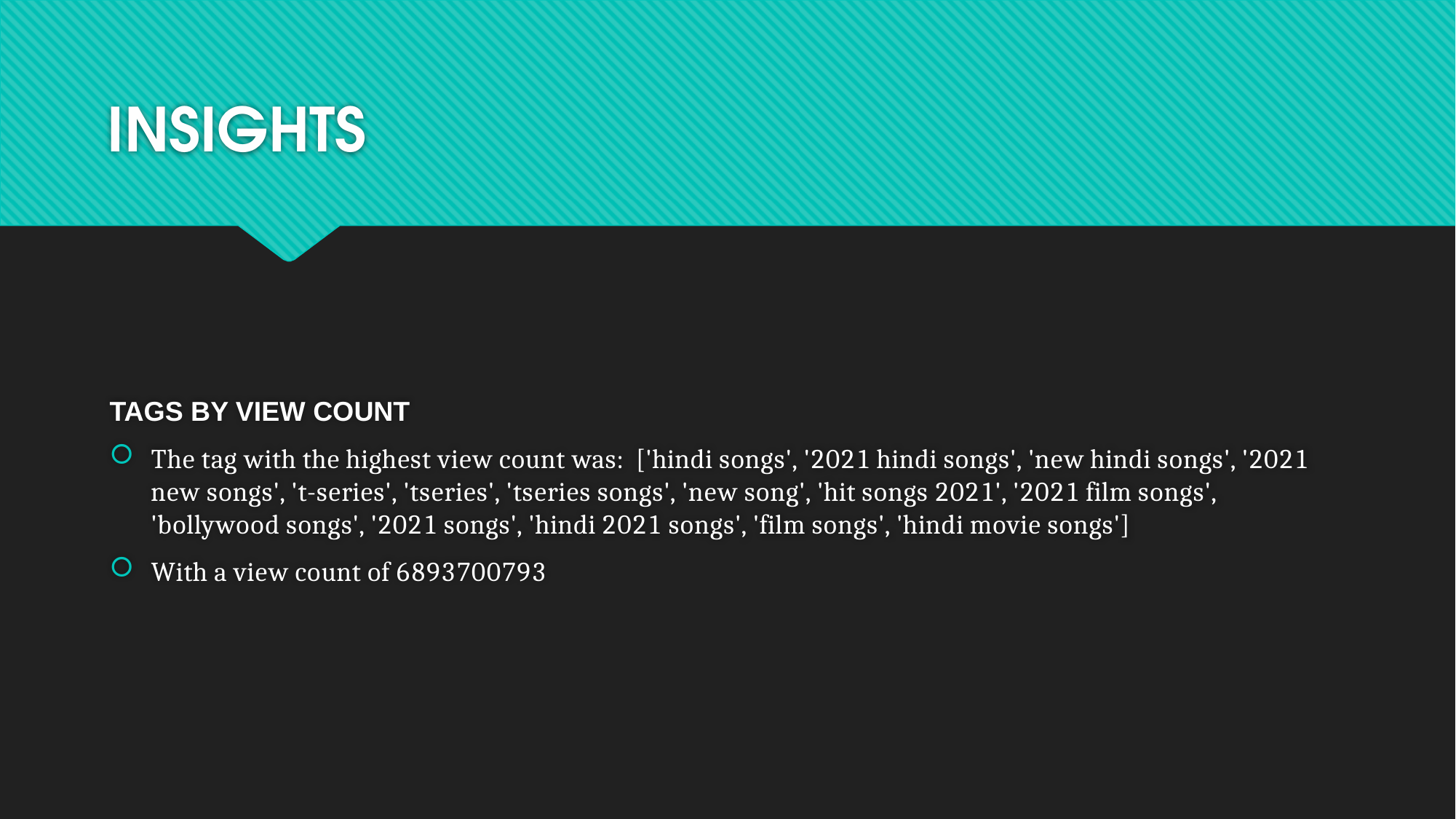

# INSIGHTS
TAGS BY VIEW COUNT
The tag with the highest view count was:  ['hindi songs', '2021 hindi songs', 'new hindi songs', '2021 new songs', 't-series', 'tseries', 'tseries songs', 'new song', 'hit songs 2021', '2021 film songs', 'bollywood songs', '2021 songs', 'hindi 2021 songs', 'film songs', 'hindi movie songs']
With a view count of 6893700793